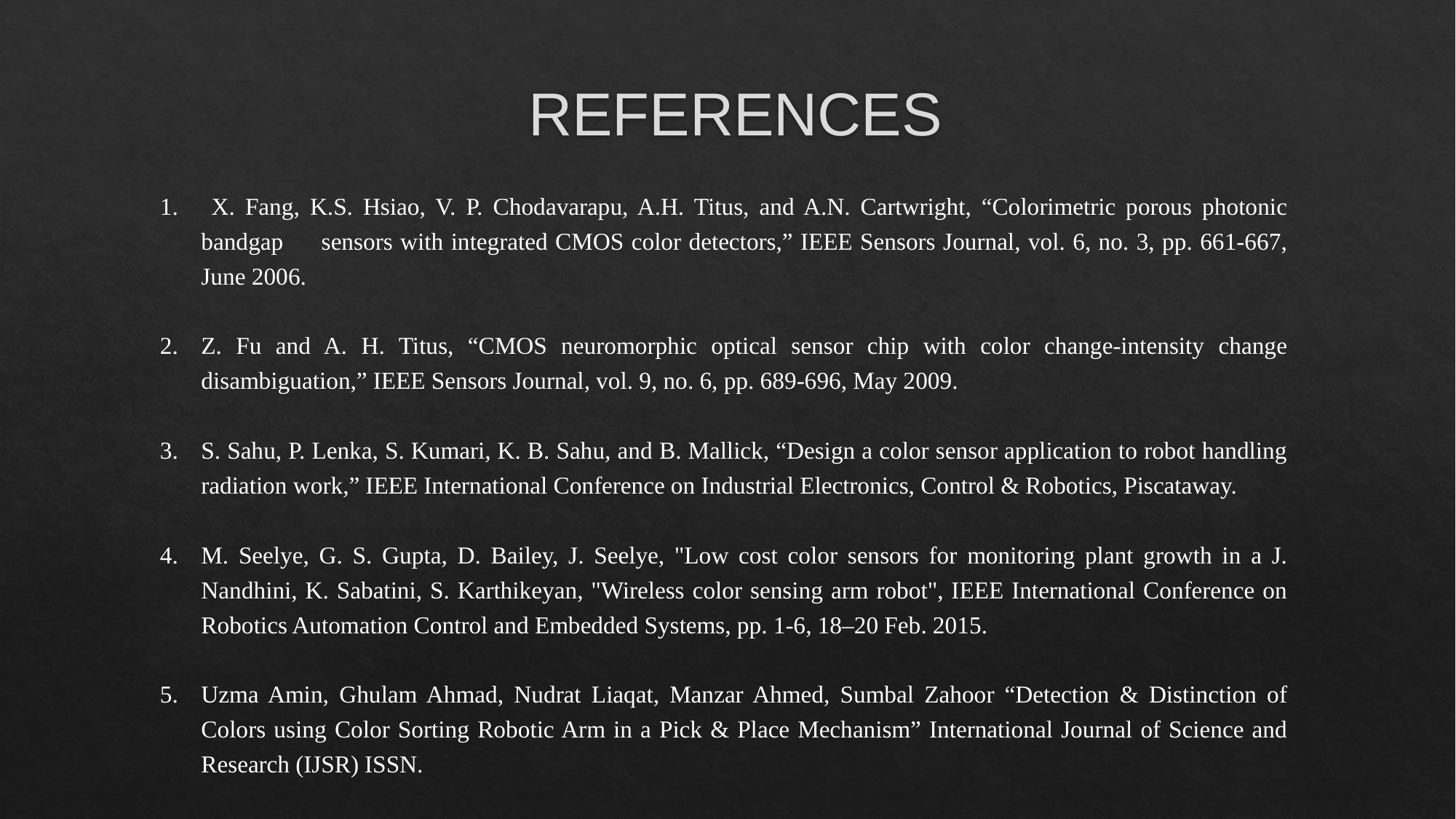

# REFERENCES
 X. Fang, K.S. Hsiao, V. P. Chodavarapu, A.H. Titus, and A.N. Cartwright, “Colorimetric porous photonic bandgap     sensors with integrated CMOS color detectors,” IEEE Sensors Journal, vol. 6, no. 3, pp. 661-667, June 2006.

Z. Fu and A. H. Titus, “CMOS neuromorphic optical sensor chip with color change-intensity change disambiguation,” IEEE Sensors Journal, vol. 9, no. 6, pp. 689-696, May 2009.

S. Sahu, P. Lenka, S. Kumari, K. B. Sahu, and B. Mallick, “Design a color sensor application to robot handling radiation work,” IEEE International Conference on Industrial Electronics, Control & Robotics, Piscataway.

M. Seelye, G. S. Gupta, D. Bailey, J. Seelye, "Low cost color sensors for monitoring plant growth in a J. Nandhini, K. Sabatini, S. Karthikeyan, "Wireless color sensing arm robot", IEEE International Conference on Robotics Automation Control and Embedded Systems, pp. 1-6, 18–20 Feb. 2015.

Uzma Amin, Ghulam Ahmad, Nudrat Liaqat, Manzar Ahmed, Sumbal Zahoor “Detection & Distinction of Colors using Color Sorting Robotic Arm in a Pick & Place Mechanism” International Journal of Science and Research (IJSR) ISSN.